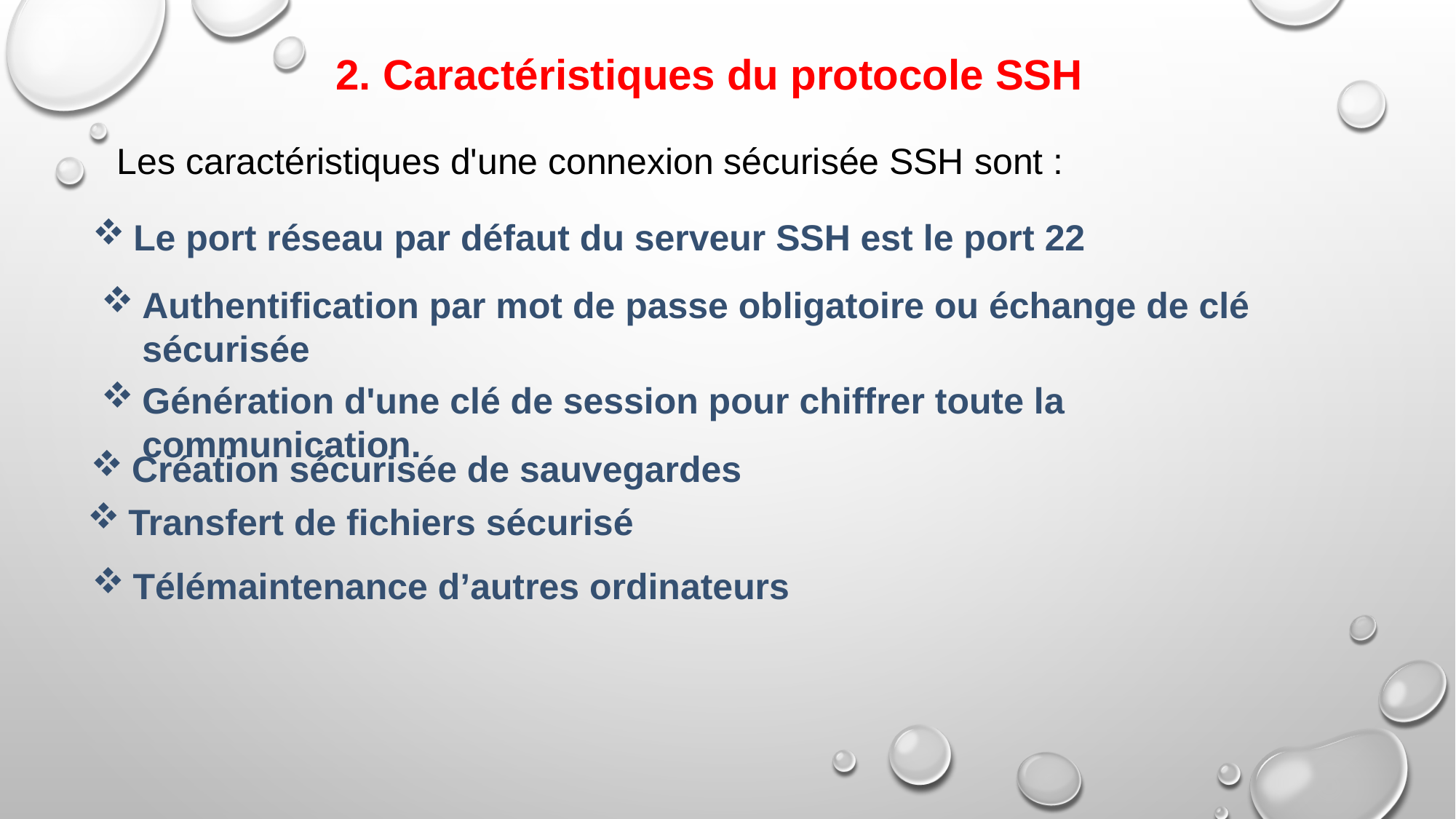

2. Caractéristiques du protocole SSH
Les caractéristiques d'une connexion sécurisée SSH sont :
Le port réseau par défaut du serveur SSH est le port 22
Authentification par mot de passe obligatoire ou échange de clé sécurisée
Génération d'une clé de session pour chiffrer toute la communication.
Création sécurisée de sauvegardes
Transfert de fichiers sécurisé
Télémaintenance d’autres ordinateurs